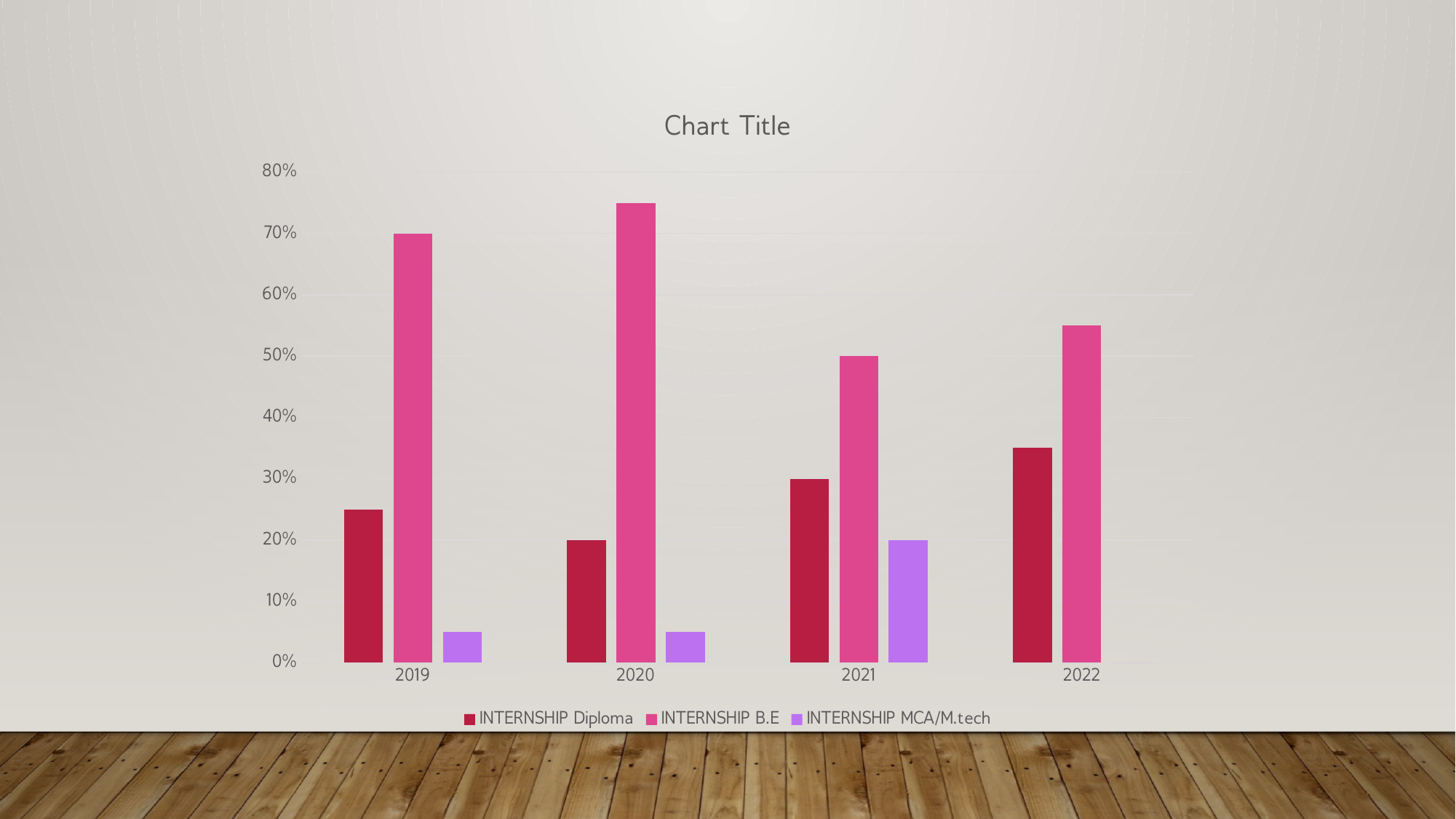

### Chart:

| Category | INTERNSHIP Diploma | INTERNSHIP B.E | INTERNSHIP MCA/M.tech |
|---|---|---|---|
| 2019 | 0.25 | 0.7 | 0.05 |
| 2020 | 0.2 | 0.75 | 0.05 |
| 2021 | 0.3 | 0.5 | 0.2 |
| 2022 | 0.35 | 0.55 | 0.0 |